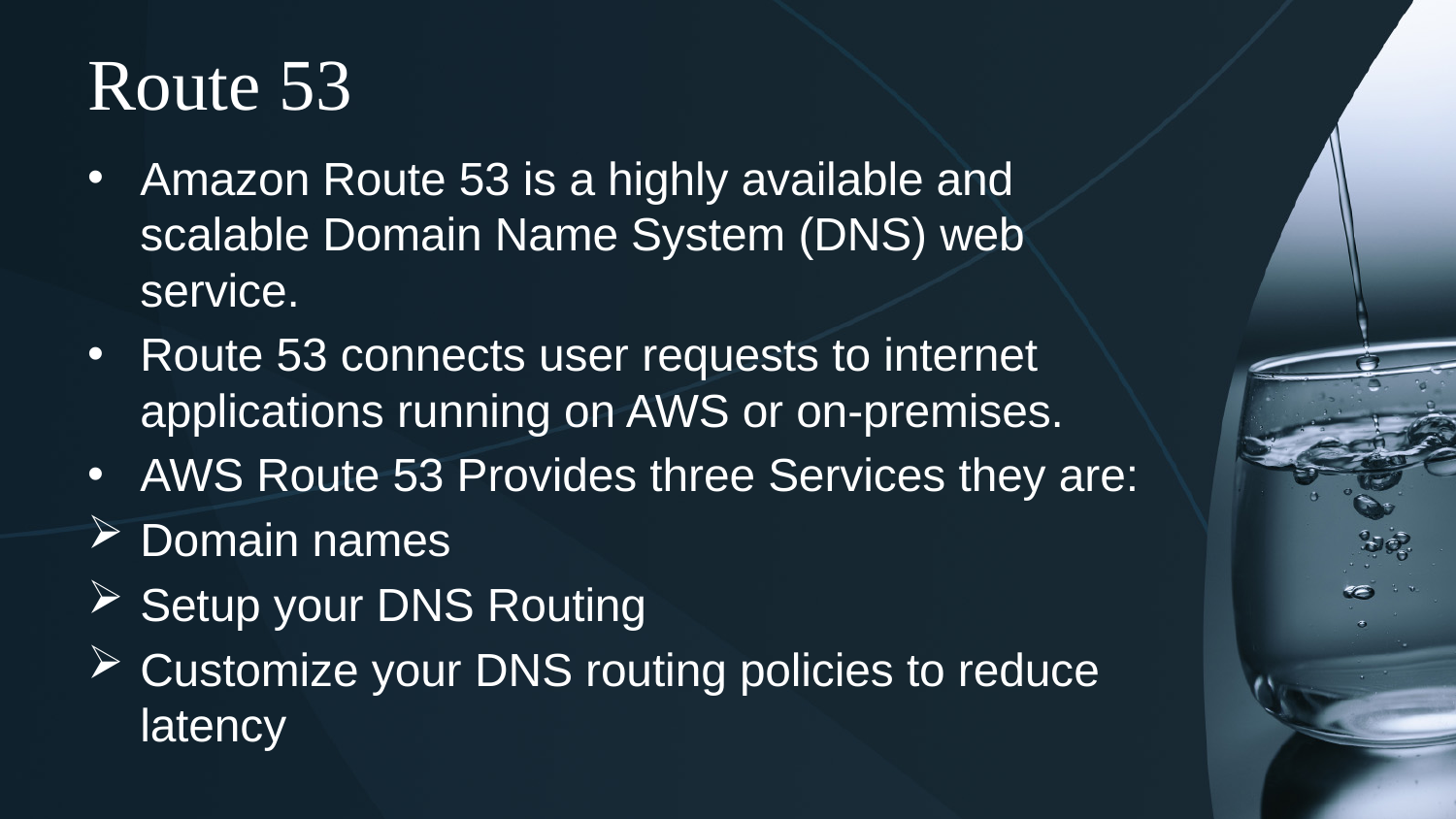

# Route 53
Amazon Route 53 is a highly available and scalable Domain Name System (DNS) web service.
Route 53 connects user requests to internet applications running on AWS or on-premises.
AWS Route 53 Provides three Services they are:
Domain names
Setup your DNS Routing
Customize your DNS routing policies to reduce latency